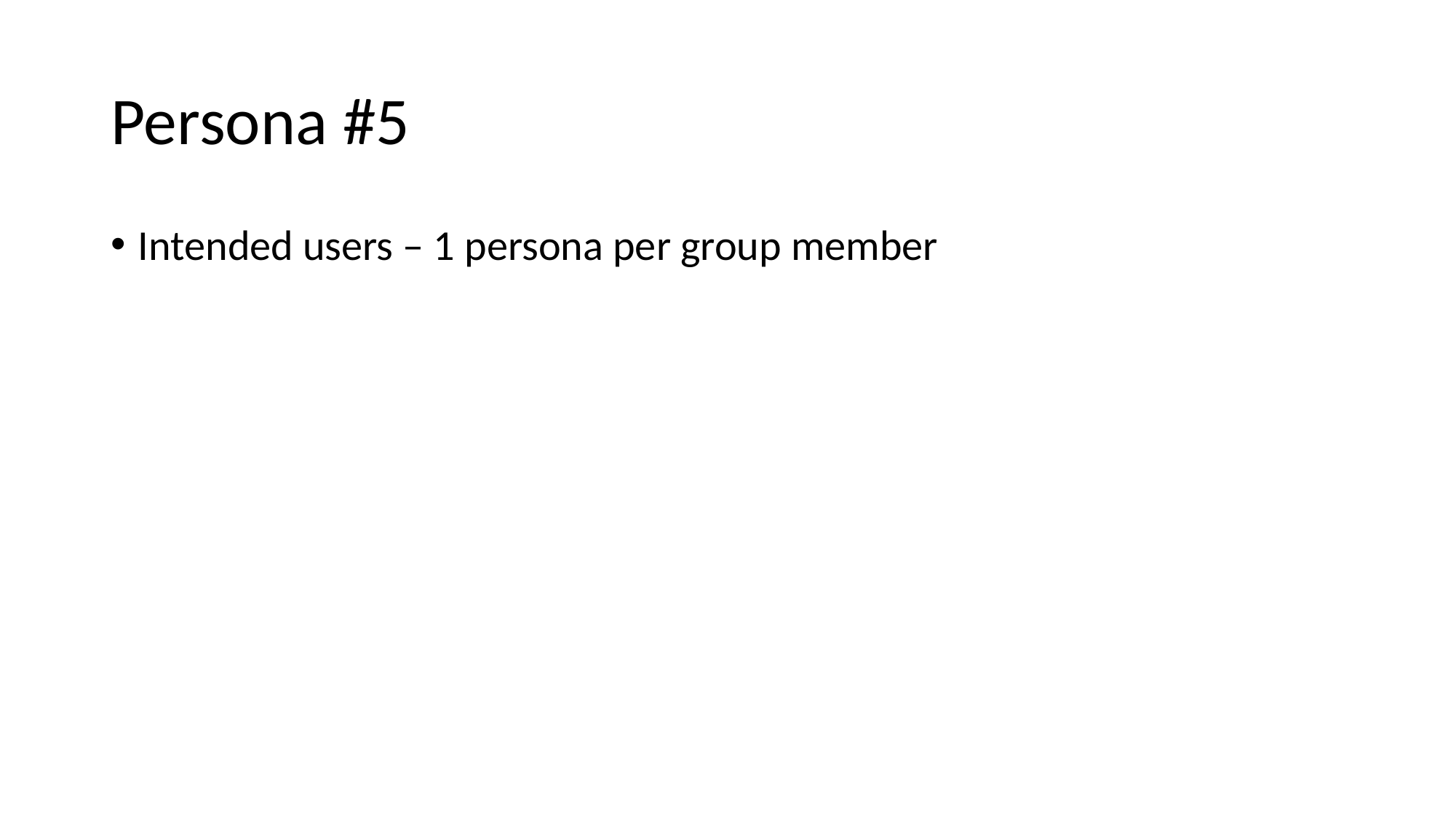

# Persona #5
Intended users – 1 persona per group member